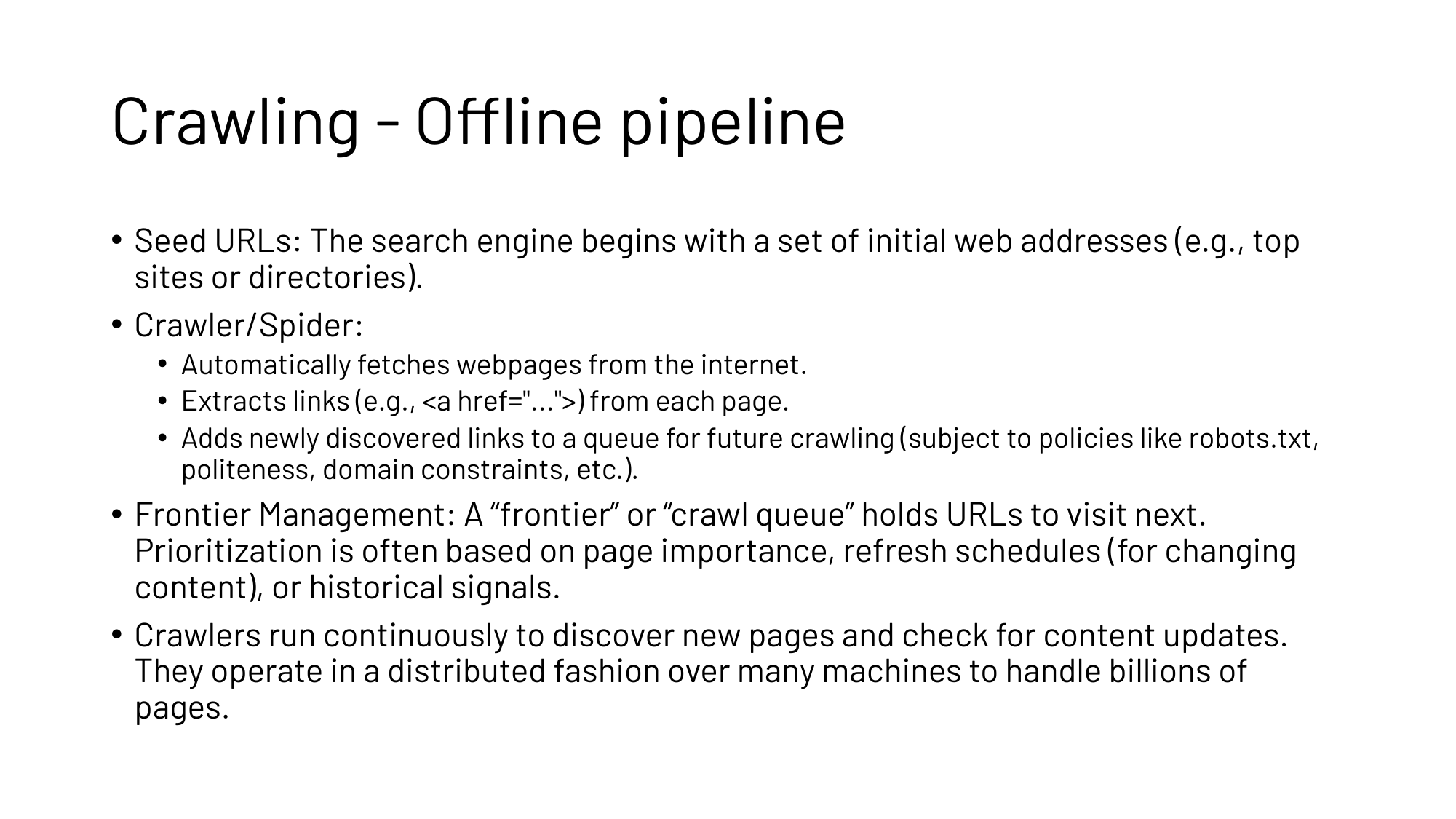

# Crawling - Offline pipeline
Seed URLs: The search engine begins with a set of initial web addresses (e.g., top sites or directories).
Crawler/Spider:
Automatically fetches webpages from the internet.
Extracts links (e.g., <a href="...">) from each page.
Adds newly discovered links to a queue for future crawling (subject to policies like robots.txt, politeness, domain constraints, etc.).
Frontier Management: A “frontier” or “crawl queue” holds URLs to visit next. Prioritization is often based on page importance, refresh schedules (for changing content), or historical signals.
Crawlers run continuously to discover new pages and check for content updates. They operate in a distributed fashion over many machines to handle billions of pages.